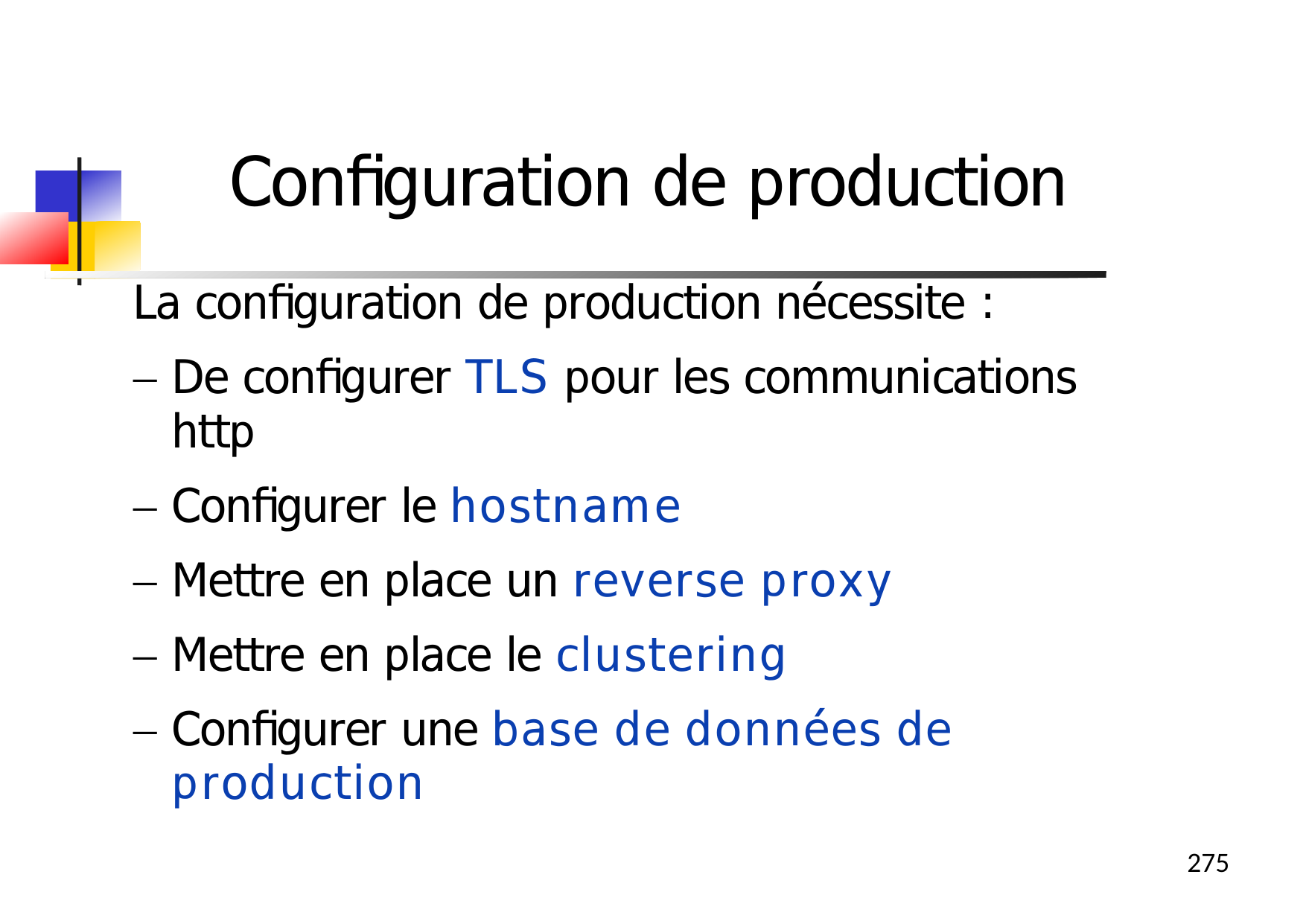

Configuration de production
La configuration de production nécessite :
De configurer TLS pour les communications http
Configurer le hostname
Mettre en place un reverse proxy
Mettre en place le clustering
Configurer une base de données de production